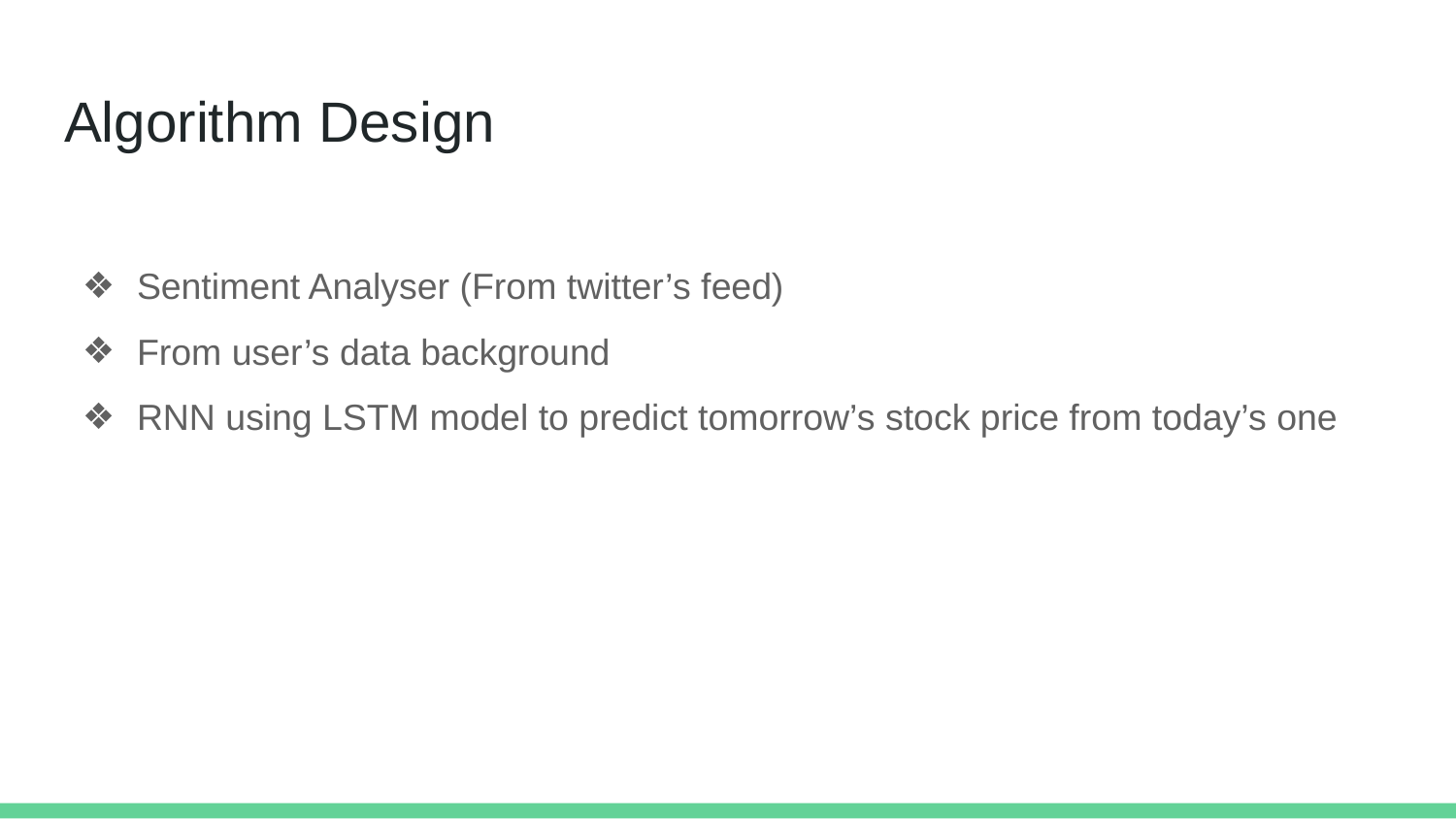

# Algorithm Design

Sentiment Analyser (From twitter’s feed)
From user’s data background
RNN using LSTM model to predict tomorrow’s stock price from today’s one